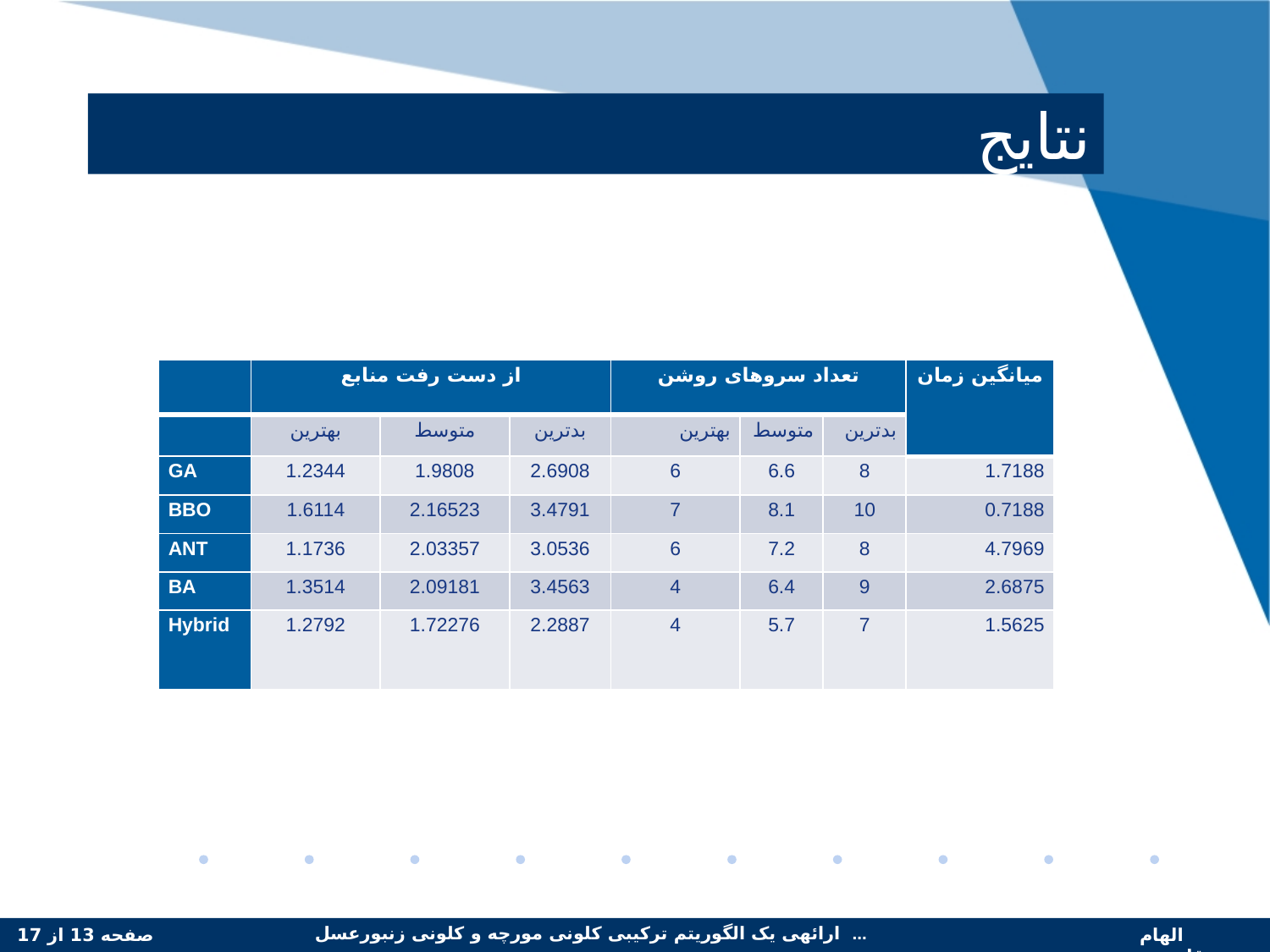

# نتایج
|  | از دست رفت منابع |  |  | تعداد سروهای روشن |  |  | میانگین زمان |
| --- | --- | --- | --- | --- | --- | --- | --- |
|  | بهترین | متوسط | بدترین | بهترین | متوسط | بدترین |  |
| GA | 1.2344 | 1.9808 | 2.6908 | 6 | 6.6 | 8 | 1.7188 |
| BBO | 1.6114 | 2.16523 | 3.4791 | 7 | 8.1 | 10 | 0.7188 |
| ANT | 1.1736 | 2.03357 | 3.0536 | 6 | 7.2 | 8 | 4.7969 |
| BA | 1.3514 | 2.09181 | 3.4563 | 4 | 6.4 | 9 | 2.6875 |
| Hybrid | 1.2792 | 1.72276 | 2.2887 | 4 | 5.7 | 7 | 1.5625 |
صفحه 13 از 17